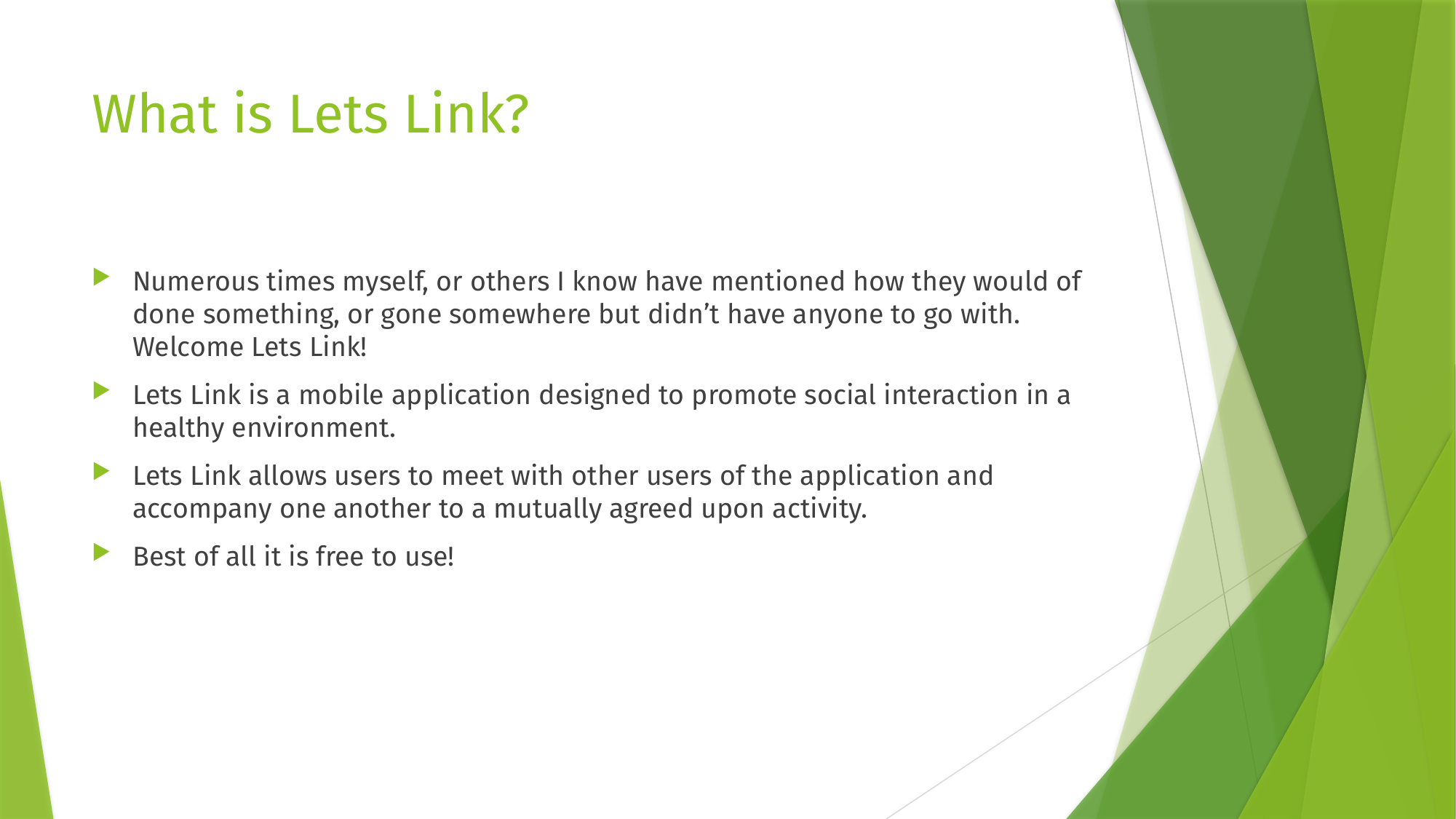

# What is Lets Link?
Numerous times myself, or others I know have mentioned how they would of done something, or gone somewhere but didn’t have anyone to go with. Welcome Lets Link!
Lets Link is a mobile application designed to promote social interaction in a healthy environment.
Lets Link allows users to meet with other users of the application and accompany one another to a mutually agreed upon activity.
Best of all it is free to use!